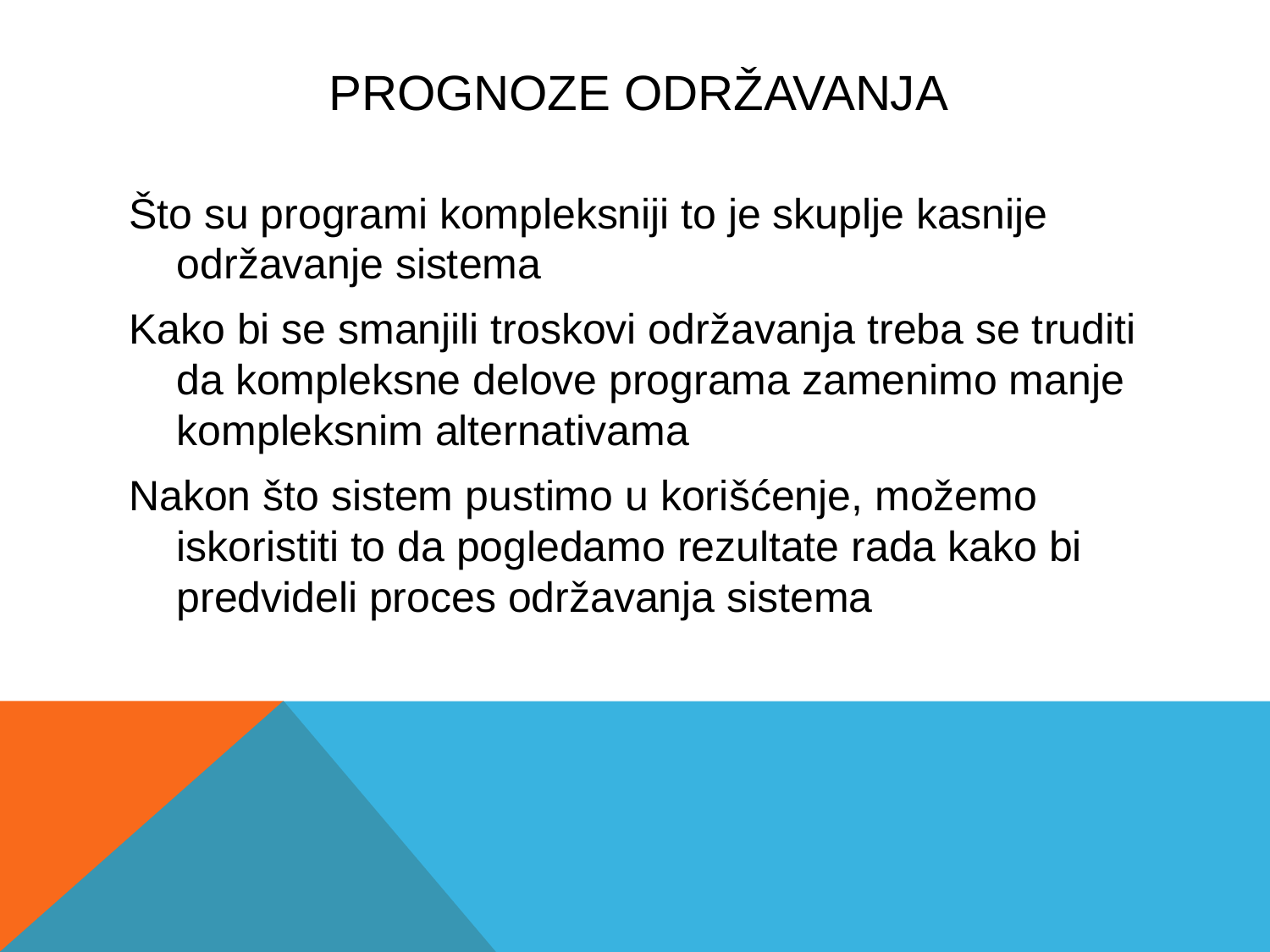

# Prognoze održavanja
Što su programi kompleksniji to je skuplje kasnije održavanje sistema
Kako bi se smanjili troskovi održavanja treba se truditi da kompleksne delove programa zamenimo manje kompleksnim alternativama
Nakon što sistem pustimo u korišćenje, možemo iskoristiti to da pogledamo rezultate rada kako bi predvideli proces održavanja sistema